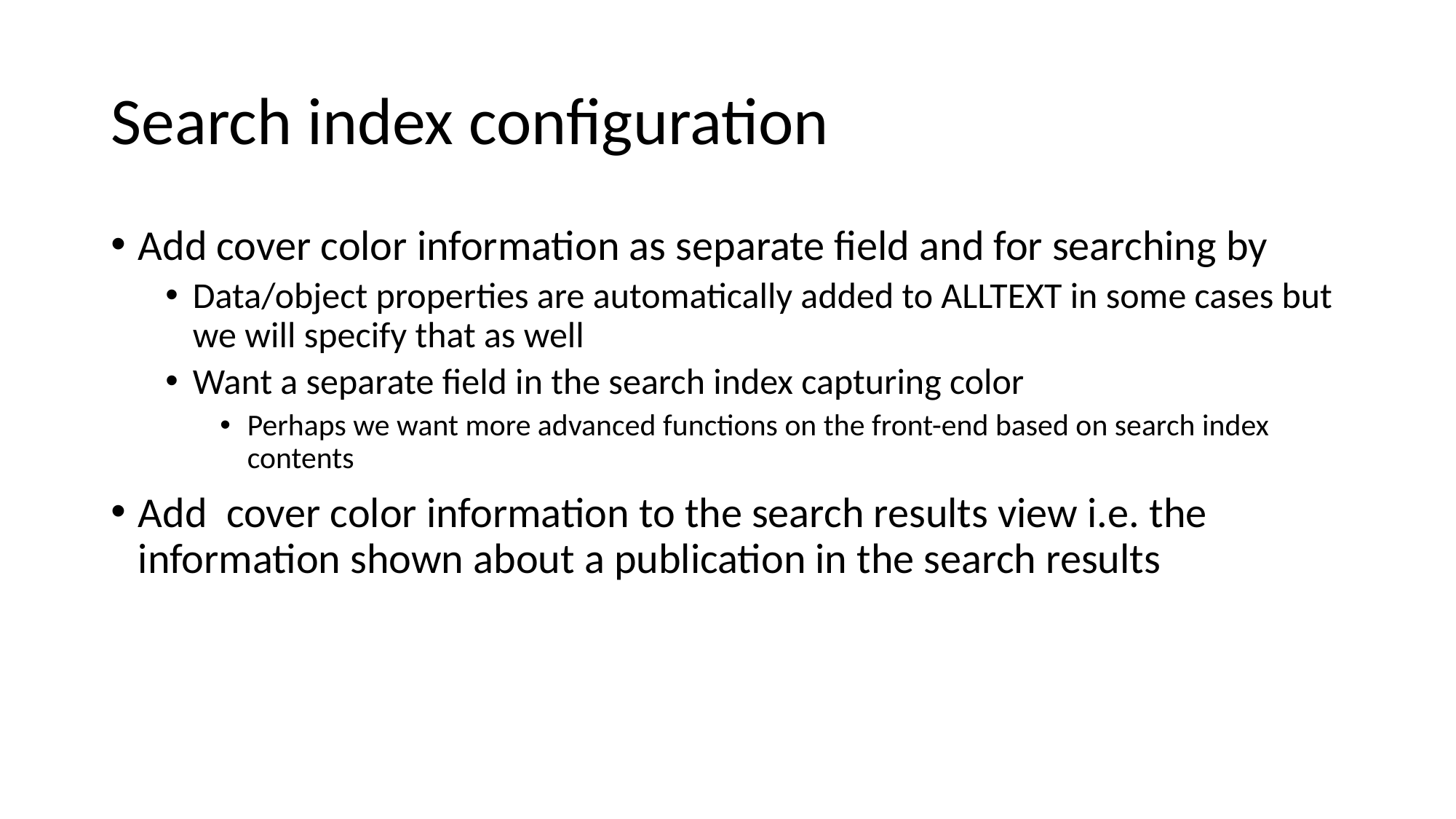

# Search index configuration
Add cover color information as separate field and for searching by
Data/object properties are automatically added to ALLTEXT in some cases but we will specify that as well
Want a separate field in the search index capturing color
Perhaps we want more advanced functions on the front-end based on search index contents
Add  cover color information to the search results view i.e. the information shown about a publication in the search results